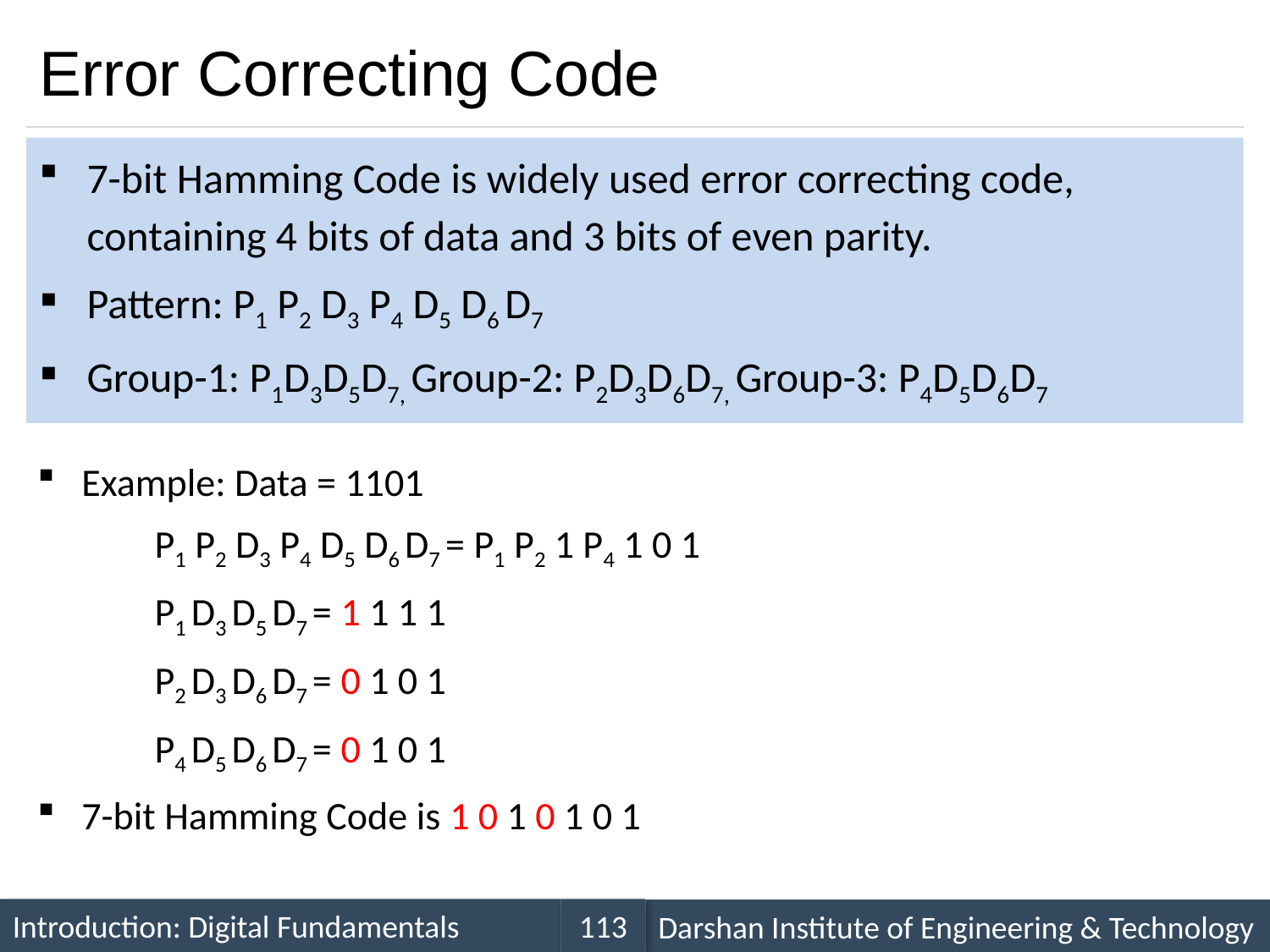

# Error Correcting Code
7-bit Hamming Code is widely used error correcting code,                 containing 4 bits of data and 3 bits of even parity.
Pattern: P1 P2 D3 P4 D5 D6 D7
Group-1: P1D3D5D7, Group-2: P2D3D6D7, Group-3: P4D5D6D7

Example: Data = 1101
	P1 P2 D3 P4 D5 D6 D7 = P1 P2 1 P4 1 0 1
	P1 D3 D5 D7 = 1 1 1 1
	P2 D3 D6 D7 = 0 1 0 1
	P4 D5 D6 D7 = 0 1 0 1
7-bit Hamming Code is 1 0 1 0 1 0 1